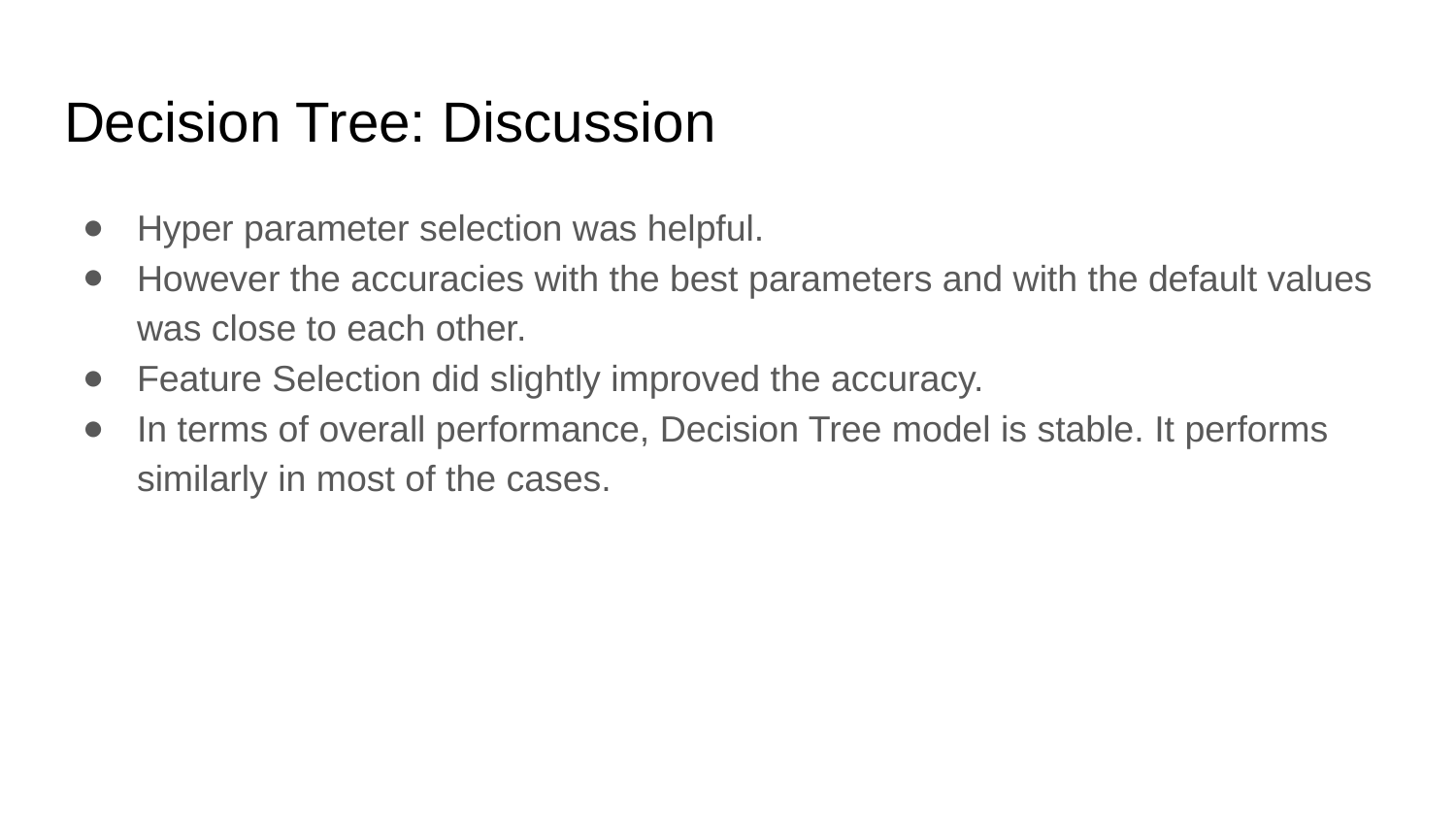

# Decision Tree: Discussion
Hyper parameter selection was helpful.
However the accuracies with the best parameters and with the default values was close to each other.
Feature Selection did slightly improved the accuracy.
In terms of overall performance, Decision Tree model is stable. It performs similarly in most of the cases.